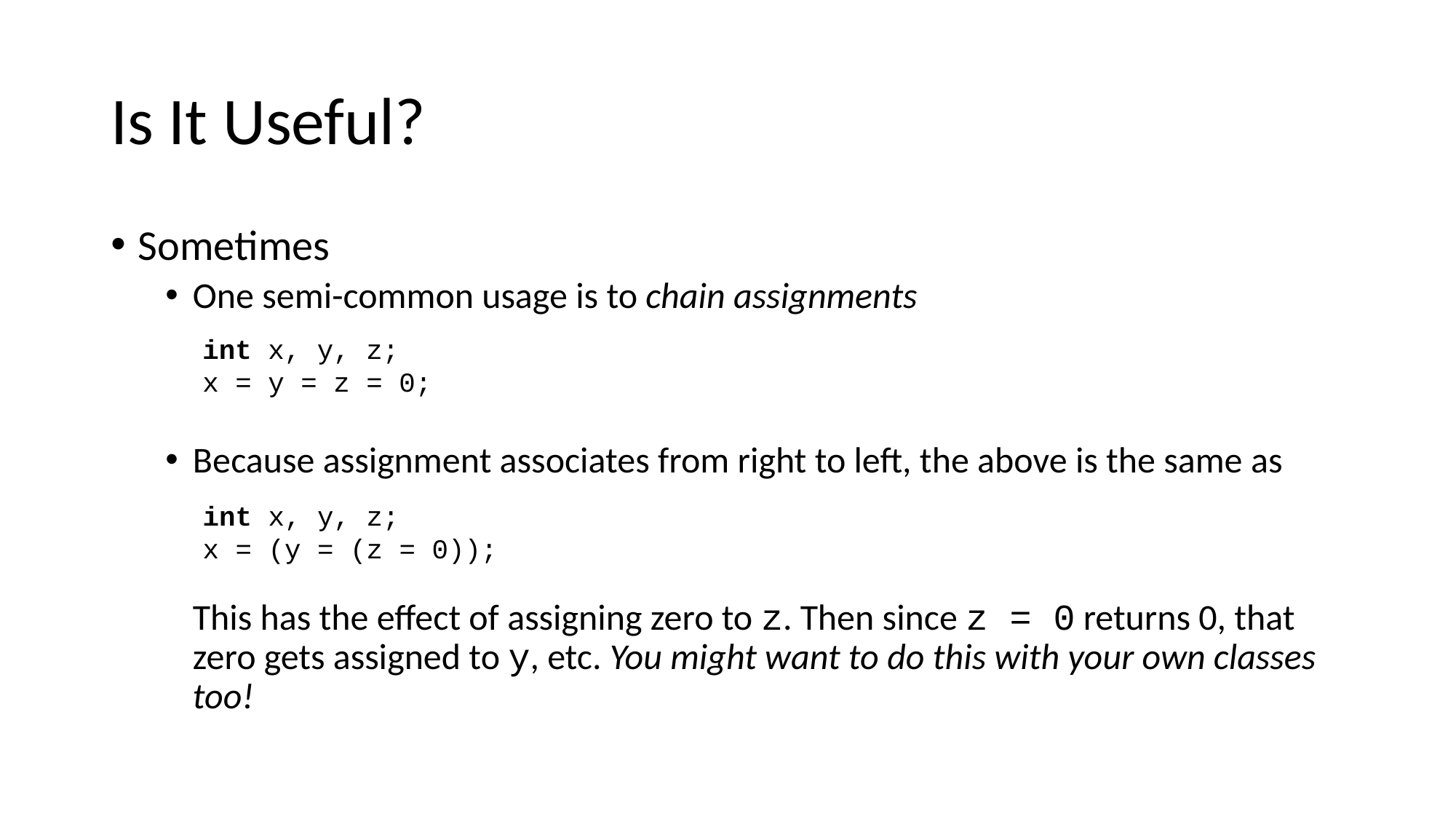

# Is It Useful?
Sometimes
One semi-common usage is to chain assignments
Because assignment associates from right to left, the above is the same as
This has the effect of assigning zero to z. Then since z = 0 returns 0, that zero gets assigned to y, etc. You might want to do this with your own classes too!
int x, y, z;
x = y = z = 0;
int x, y, z;
x = (y = (z = 0));